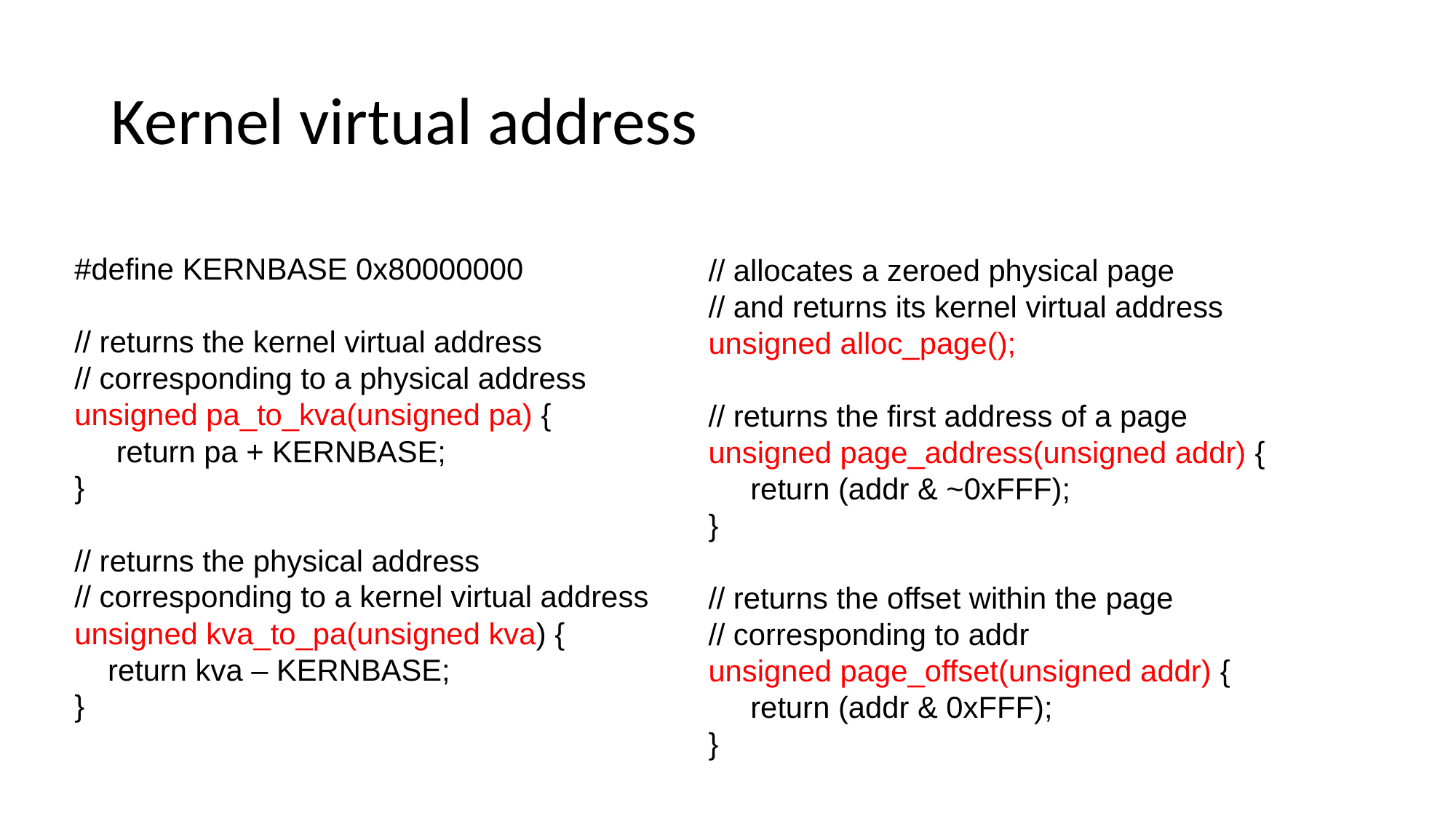

# Kernel virtual address

// allocates a zeroed physical page
// and returns its kernel virtual address
unsigned alloc_page();

// returns the first address of a page
unsigned page_address(unsigned addr) {
     return (addr & ~0xFFF);
}

// returns the offset within the page
// corresponding to addr
unsigned page_offset(unsigned addr) {
     return (addr & 0xFFF);
}

#define KERNBASE 0x80000000

// returns the kernel virtual address
// corresponding to a physical address
unsigned pa_to_kva(unsigned pa) {
     return pa + KERNBASE;
}

// returns the physical address
// corresponding to a kernel virtual address
unsigned kva_to_pa(unsigned kva) {
    return kva – KERNBASE;
}